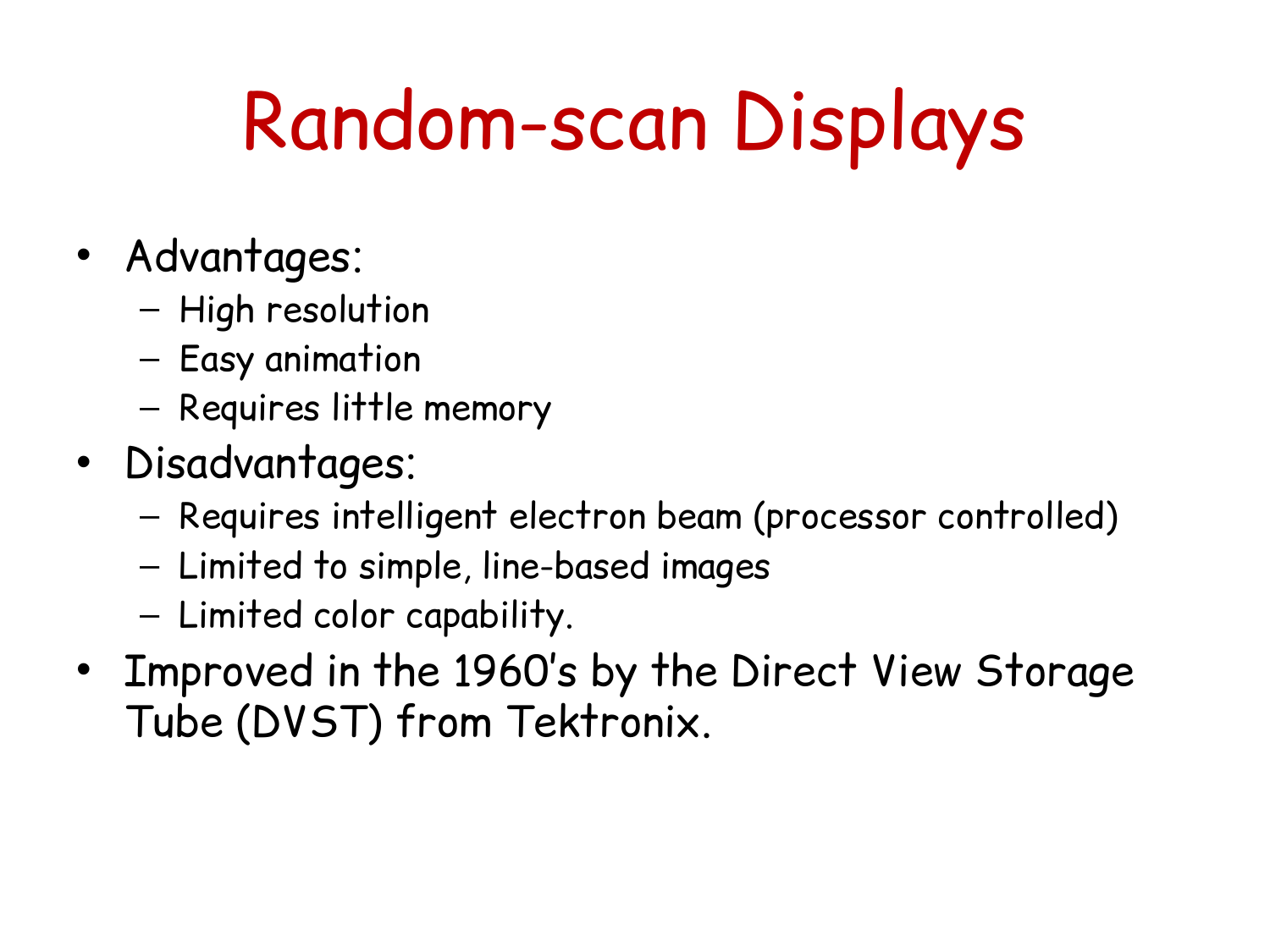

# Random-scan Displays
Advantages:
High resolution
Easy animation
Requires little memory
Disadvantages:
Requires intelligent electron beam (processor controlled)
Limited to simple, line-based images
Limited color capability.
Improved in the 1960’s by the Direct View Storage Tube (DVST) from Tektronix.